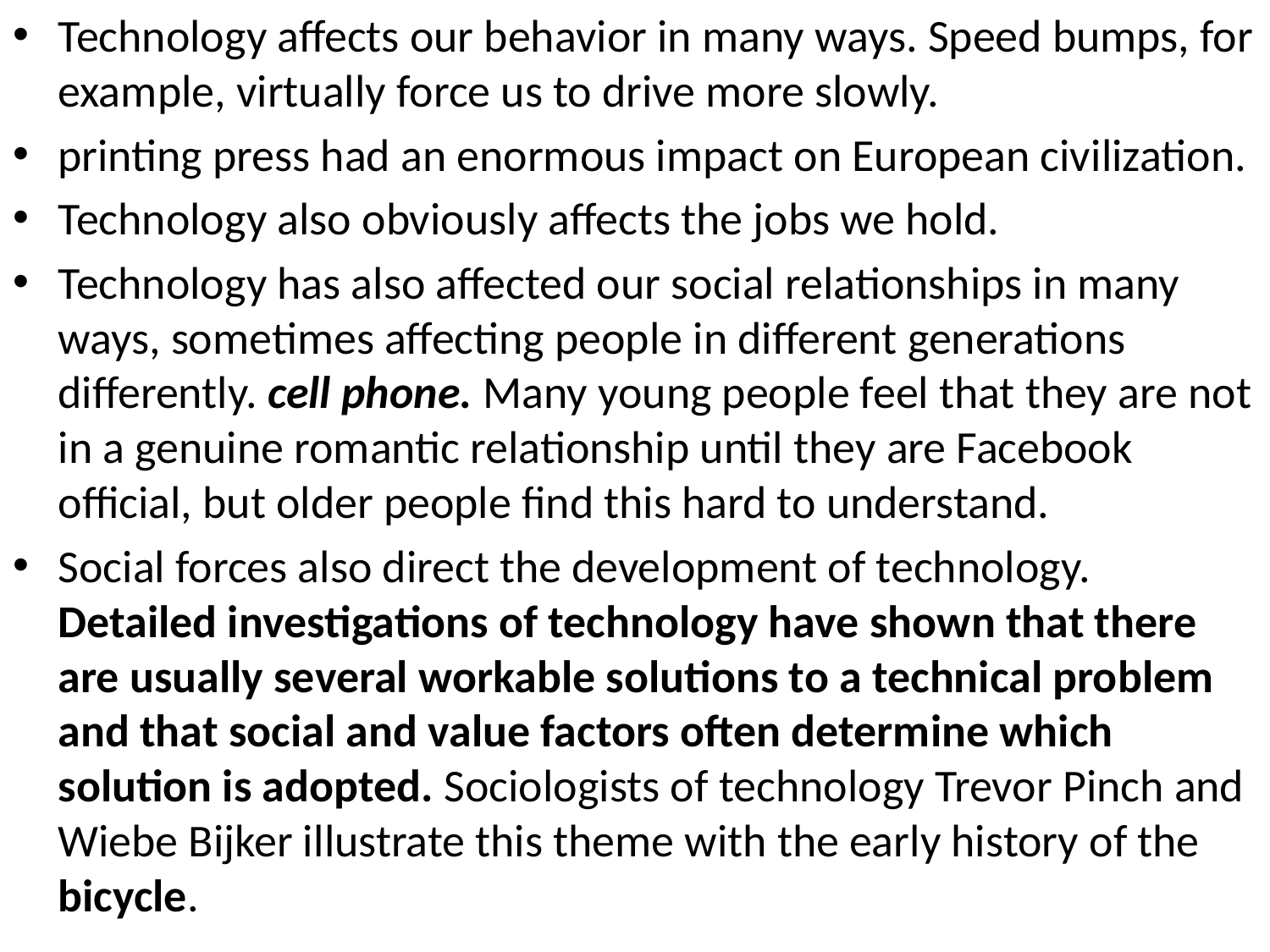

Technology affects our behavior in many ways. Speed bumps, for example, virtually force us to drive more slowly.
printing press had an enormous impact on European civilization.
Technology also obviously affects the jobs we hold.
Technology has also affected our social relationships in many ways, sometimes affecting people in different generations differently. cell phone. Many young people feel that they are not in a genuine romantic relationship until they are Facebook official, but older people find this hard to understand.
Social forces also direct the development of technology. Detailed investigations of technology have shown that there are usually several workable solutions to a technical problem and that social and value factors often determine which solution is adopted. Sociologists of technology Trevor Pinch and Wiebe Bijker illustrate this theme with the early history of the bicycle.